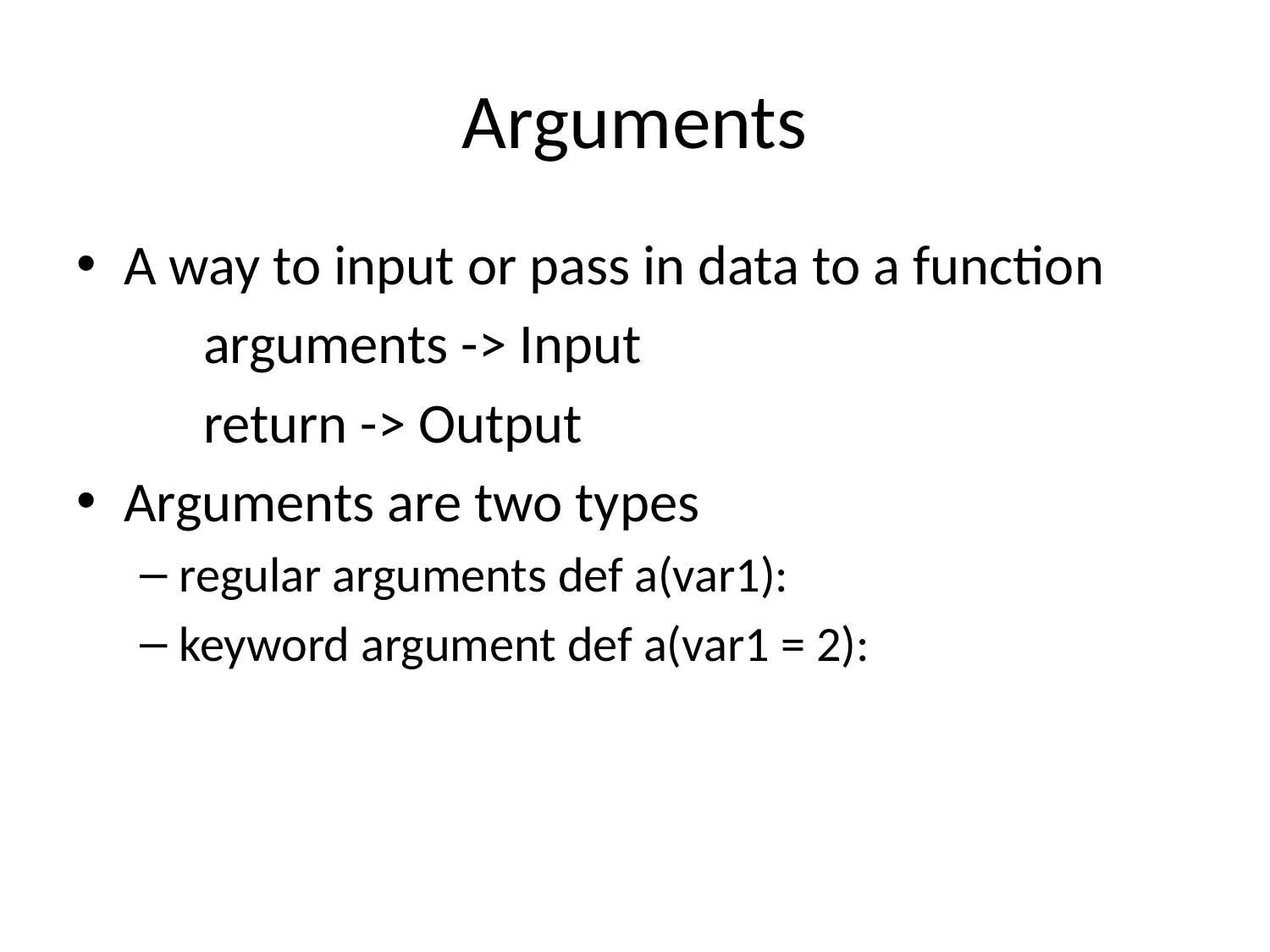

# Arguments
A way to input or pass in data to a function
	arguments -> Input
	return -> Output
Arguments are two types
regular arguments def a(var1):
keyword argument def a(var1 = 2):